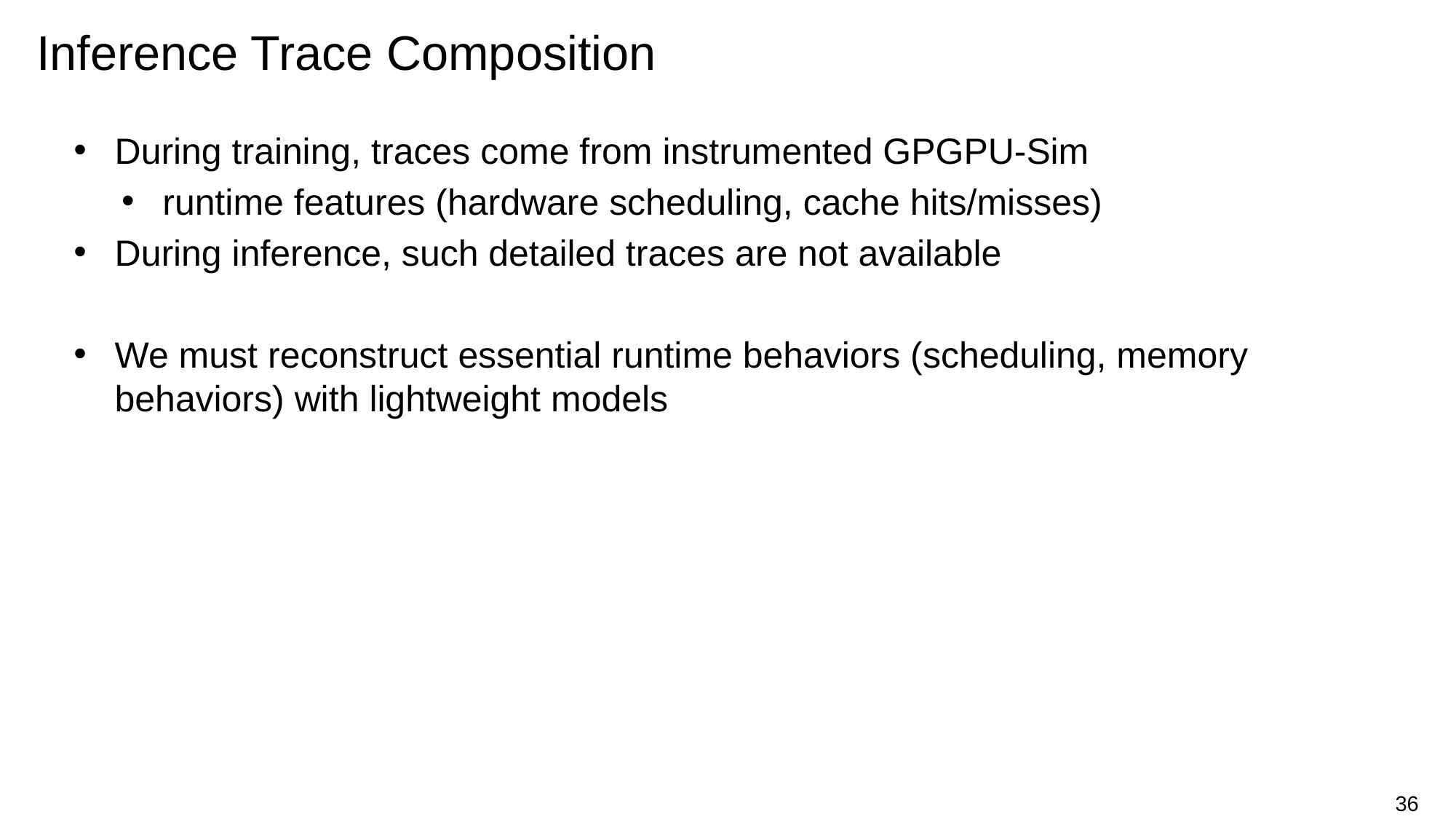

Inference Trace Composition
During training, traces come from instrumented GPGPU-Sim
runtime features (hardware scheduling, cache hits/misses)
During inference, such detailed traces are not available

We must reconstruct essential runtime behaviors (scheduling, memory behaviors) with lightweight models
36